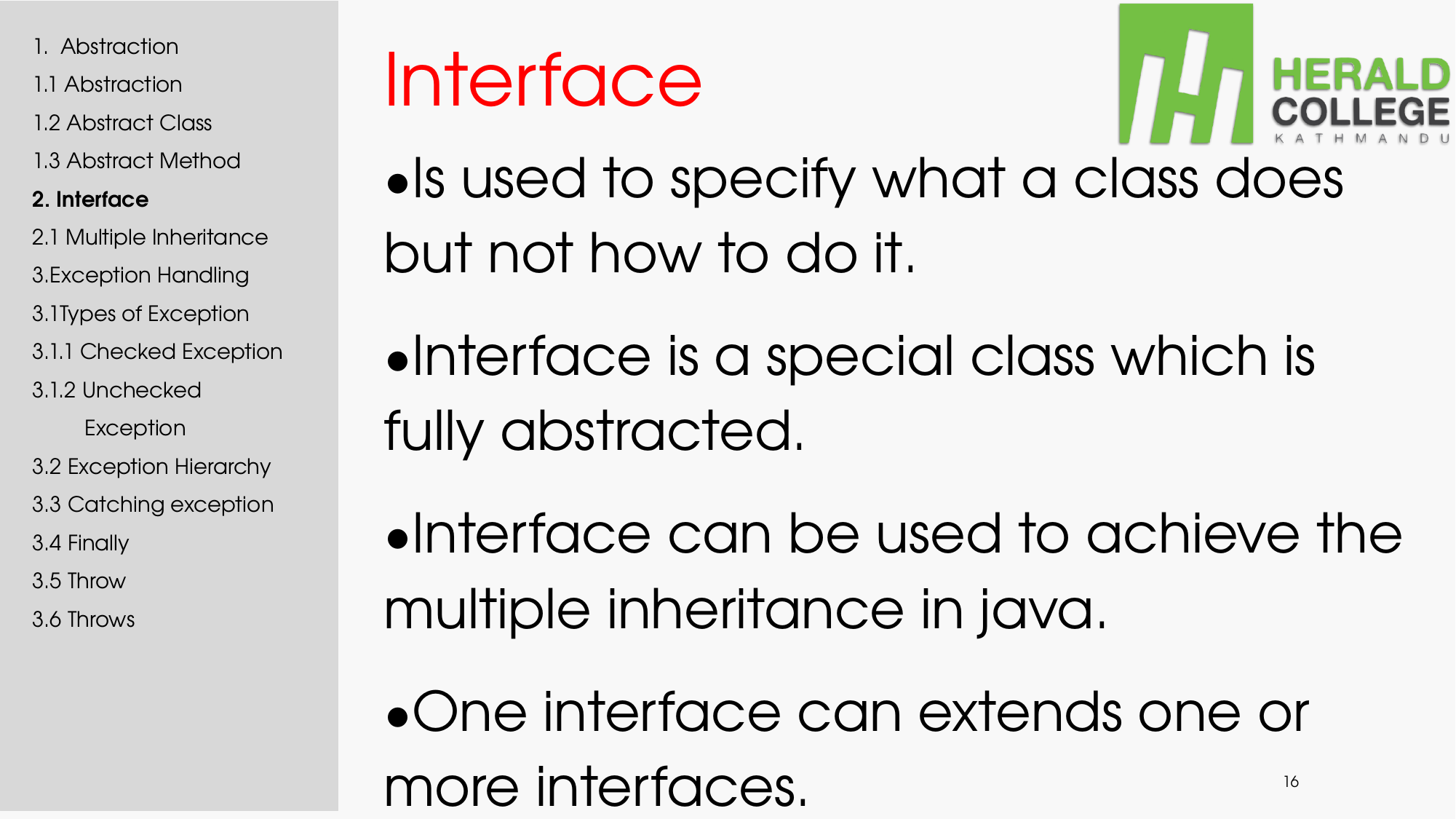

1.  Abstraction
1.1 Abstraction
1.2 Abstract Class
1.3 Abstract Method
2. Interface
2.1 Multiple Inheritance
3.Exception Handling
3.1Types of Exception
3.1.1 Checked Exception
3.1.2 Unchecked
         Exception
3.2 Exception Hierarchy
3.3 Catching exception
3.4 Finally
3.5 Throw
3.6 Throws

# Interface
•Is used to specify what a class does but not how to do it.
•Interface is a special class which is fully abstracted.
•Interface can be used to achieve the multiple inheritance in java.
•One interface can extends one or more interfaces.

16